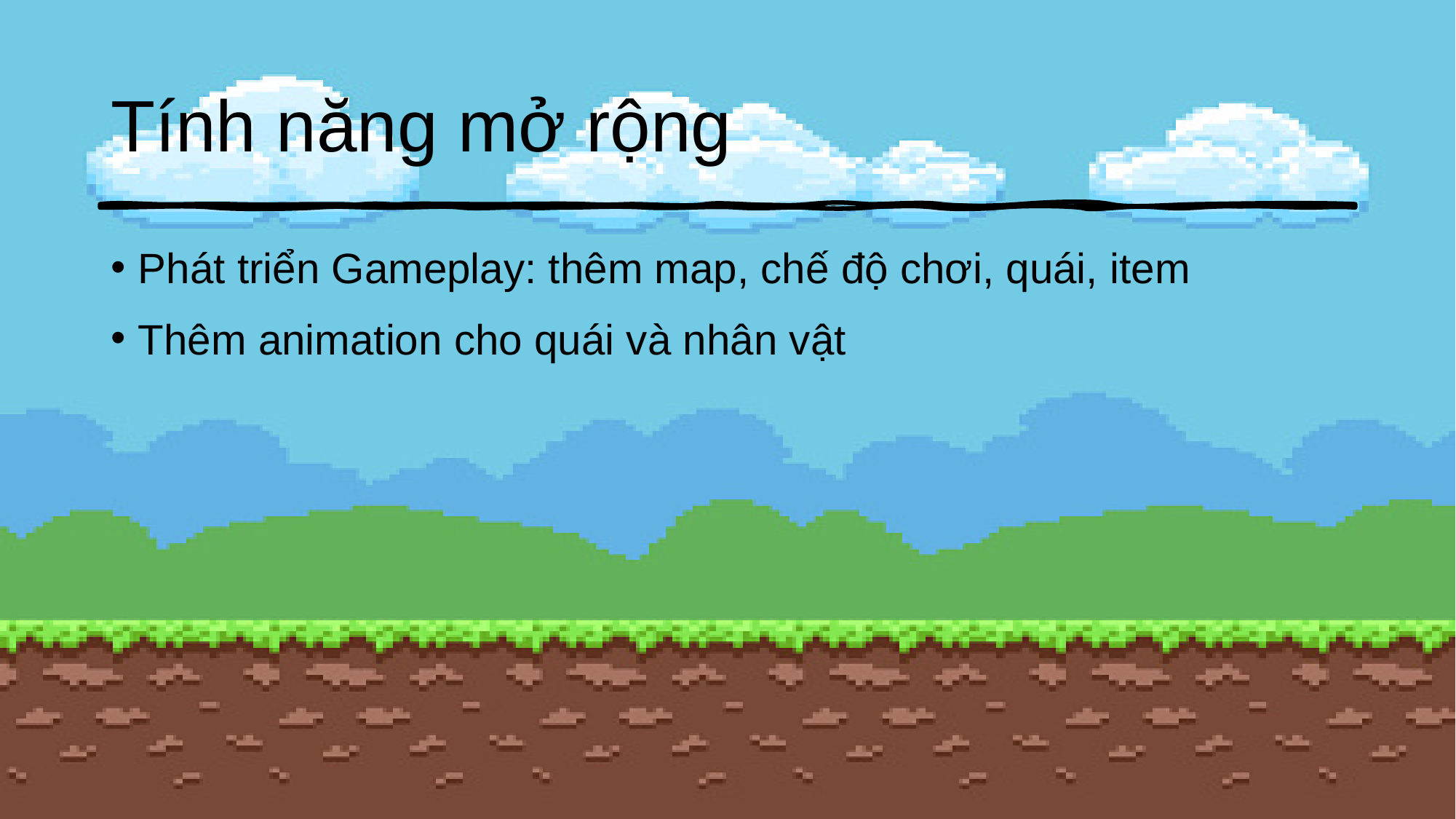

# Tính năng mở rộng
Phát triển Gameplay: thêm map, chế độ chơi, quái, item
Thêm animation cho quái và nhân vật